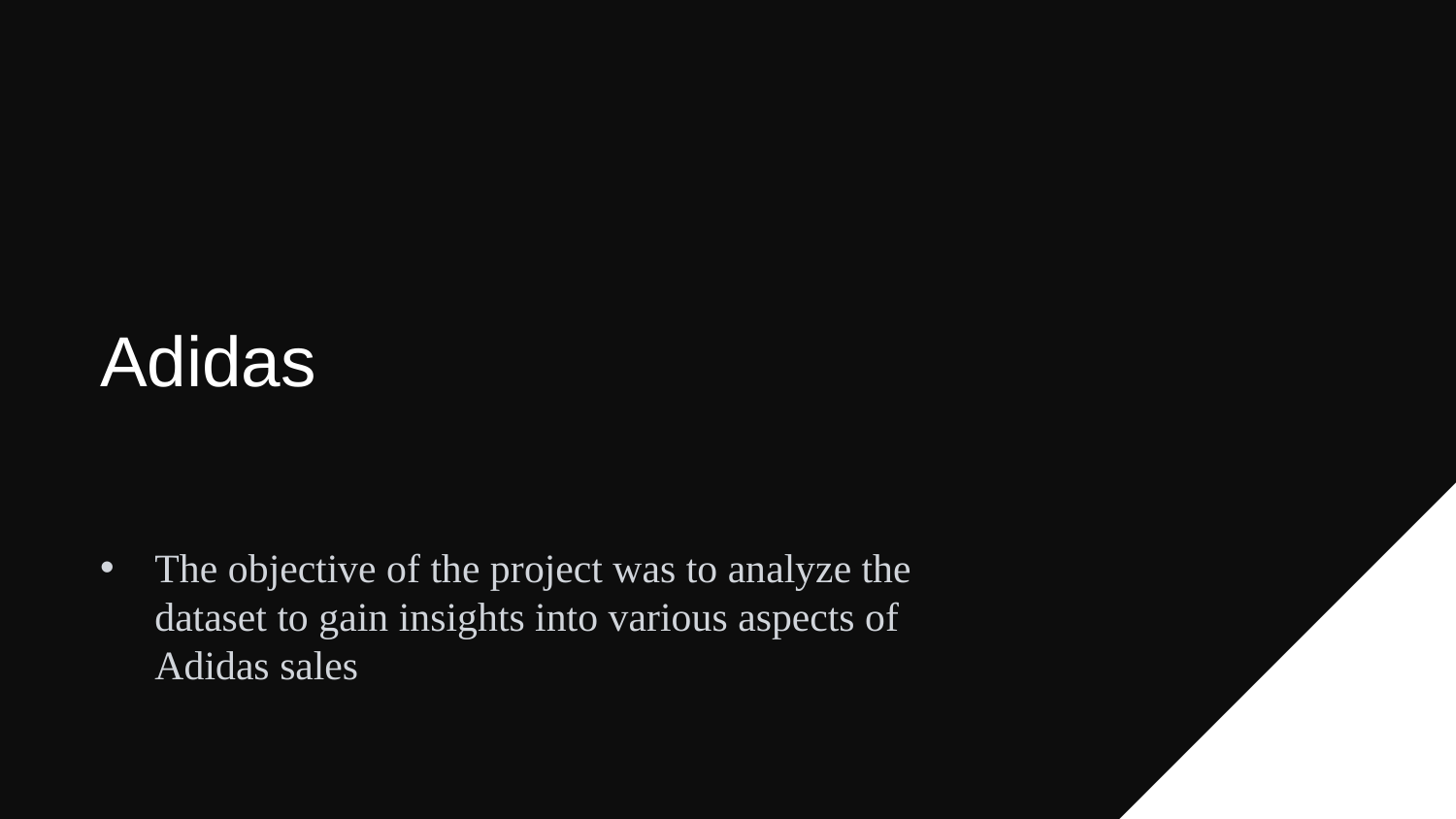

Adidas
The objective of the project was to analyze the dataset to gain insights into various aspects of Adidas sales